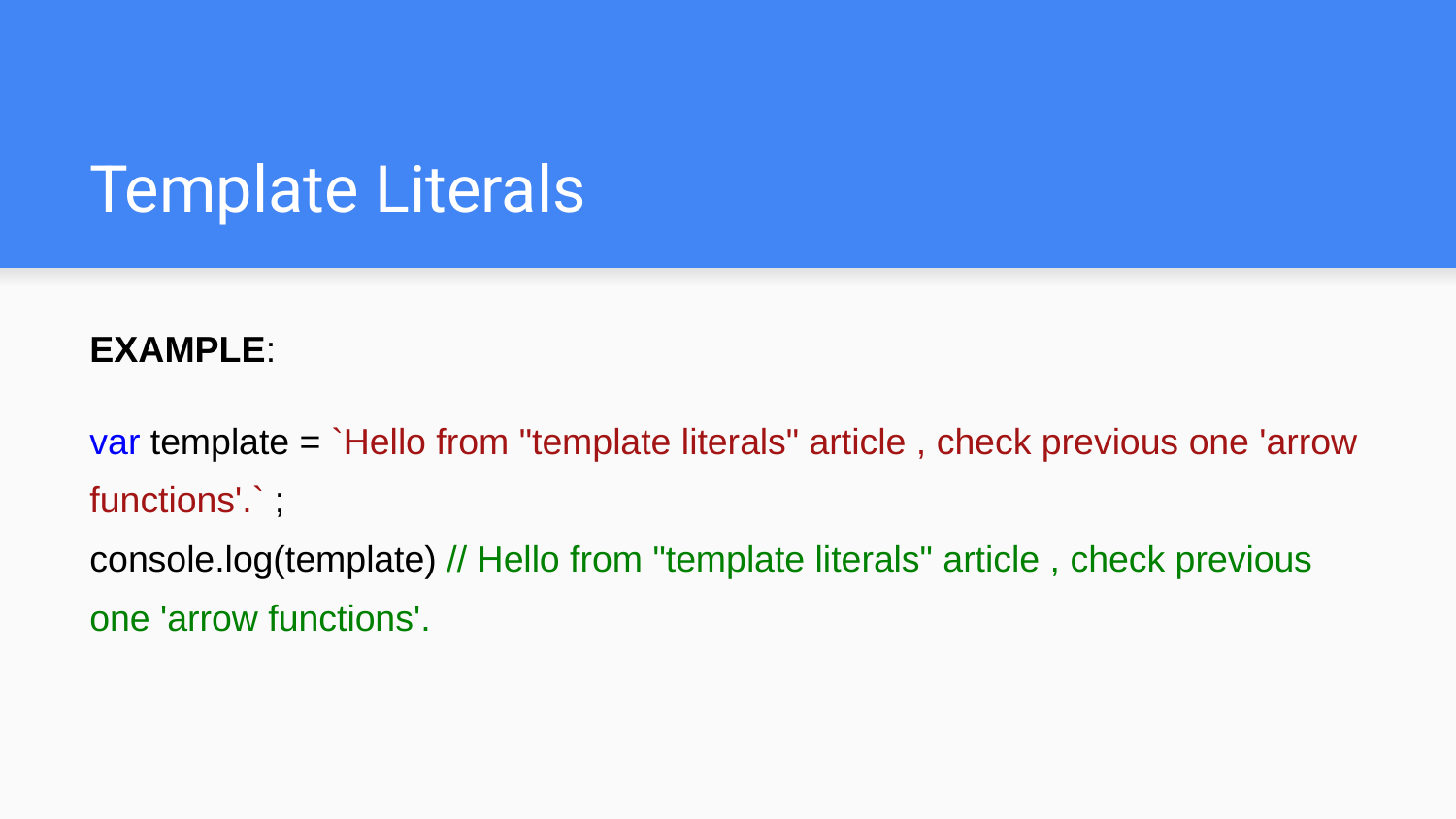

# Template Literals
EXAMPLE:
var template = `Hello from "template literals" article , check previous one 'arrow functions'.` ;
console.log(template) // Hello from "template literals" article , check previous one 'arrow functions'.